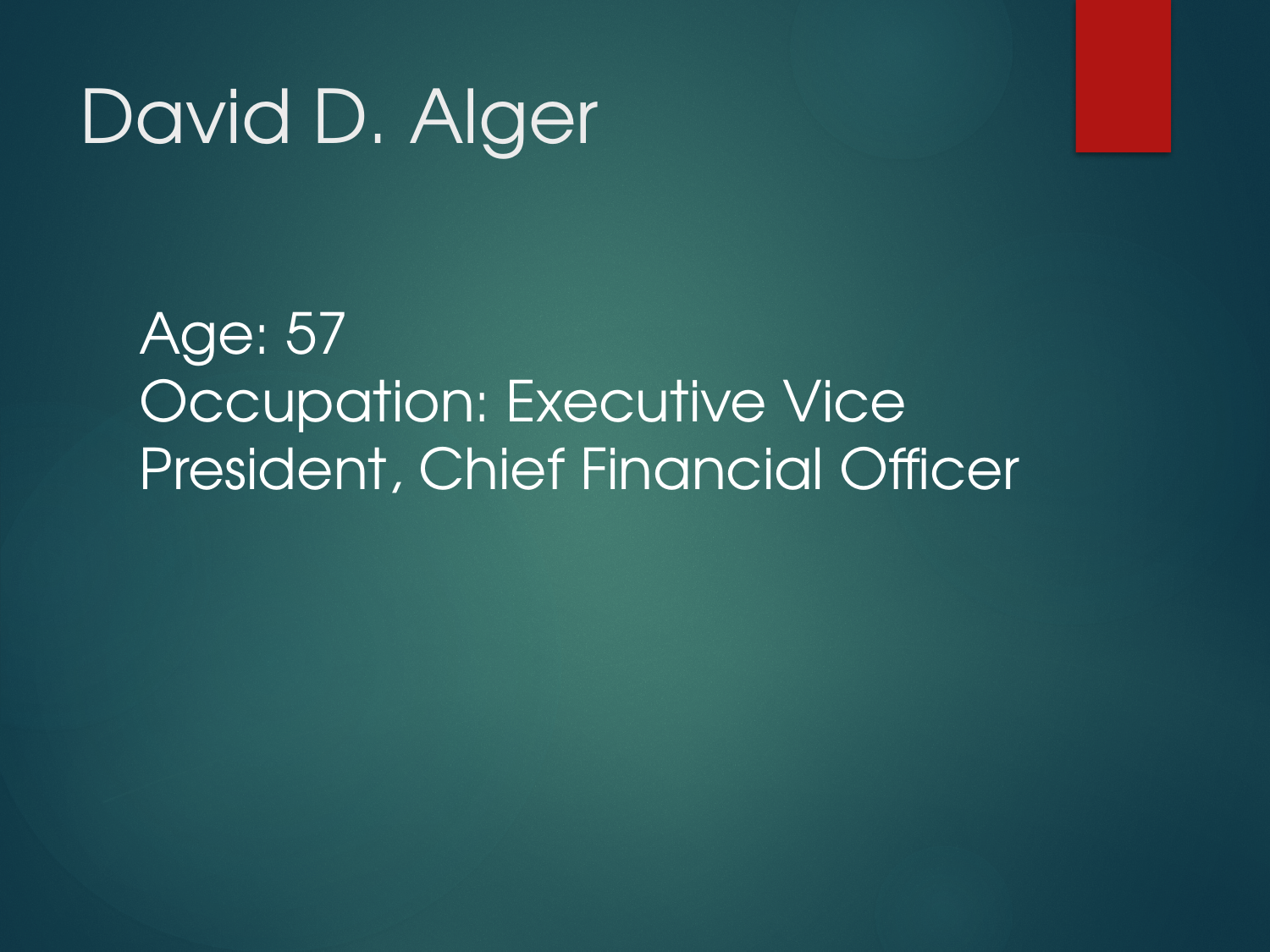

# David D. Alger

Age: 57
Occupation: Executive Vice President, Chief Financial Officer